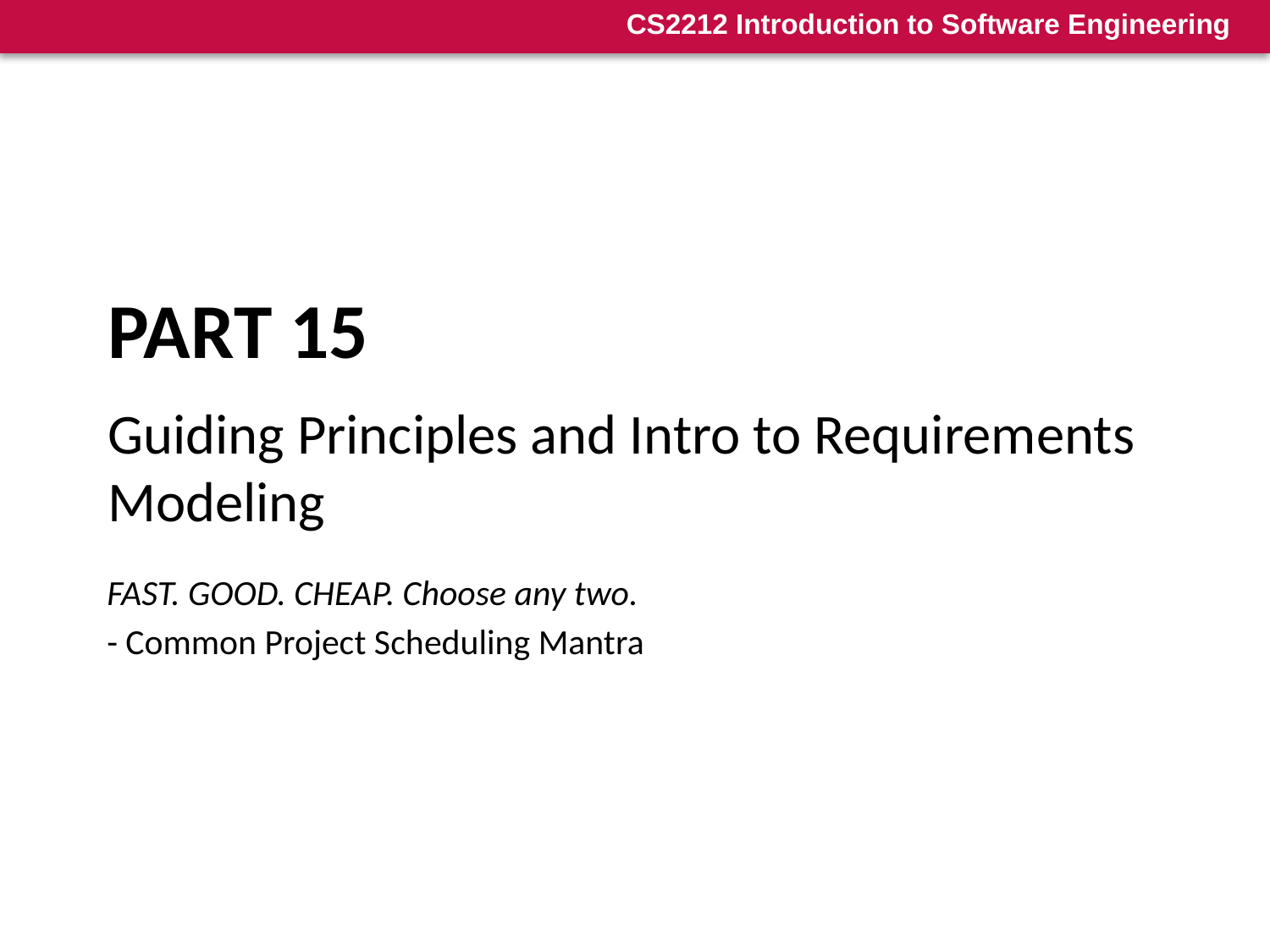

# Part 15
Guiding Principles and Intro to Requirements Modeling
FAST. GOOD. CHEAP. Choose any two.
- Common Project Scheduling Mantra